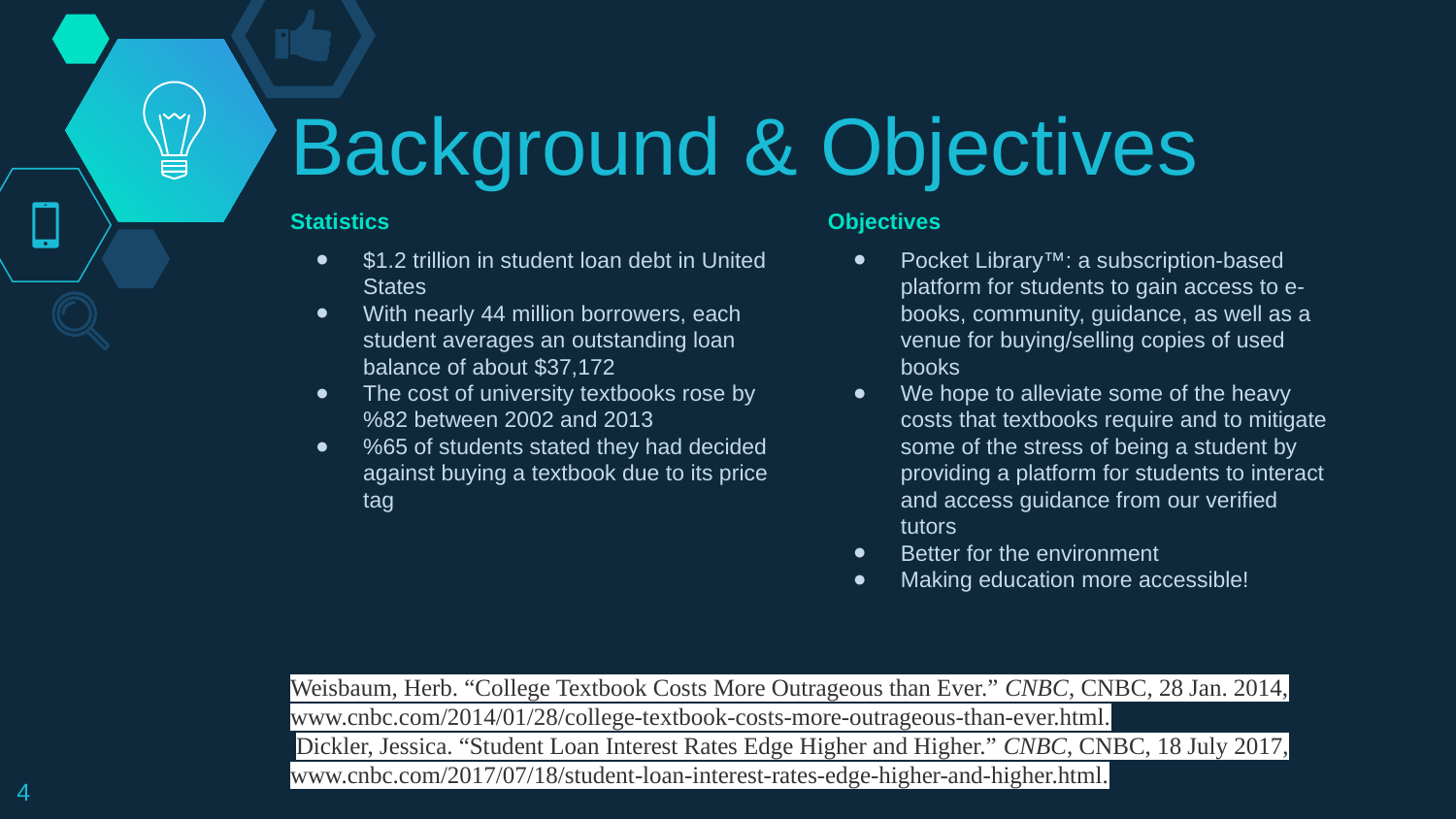

# Background & Objectives
Statistics
$1.2 trillion in student loan debt in United States
With nearly 44 million borrowers, each student averages an outstanding loan balance of about $37,172
The cost of university textbooks rose by %82 between 2002 and 2013
%65 of students stated they had decided against buying a textbook due to its price tag

Objectives
Pocket Library™: a subscription-based platform for students to gain access to e-books, community, guidance, as well as a venue for buying/selling copies of used books
We hope to alleviate some of the heavy costs that textbooks require and to mitigate some of the stress of being a student by providing a platform for students to interact and access guidance from our verified tutors
Better for the environment
Making education more accessible!
Weisbaum, Herb. “College Textbook Costs More Outrageous than Ever.” CNBC, CNBC, 28 Jan. 2014, www.cnbc.com/2014/01/28/college-textbook-costs-more-outrageous-than-ever.html.
 Dickler, Jessica. “Student Loan Interest Rates Edge Higher and Higher.” CNBC, CNBC, 18 July 2017, www.cnbc.com/2017/07/18/student-loan-interest-rates-edge-higher-and-higher.html.

4